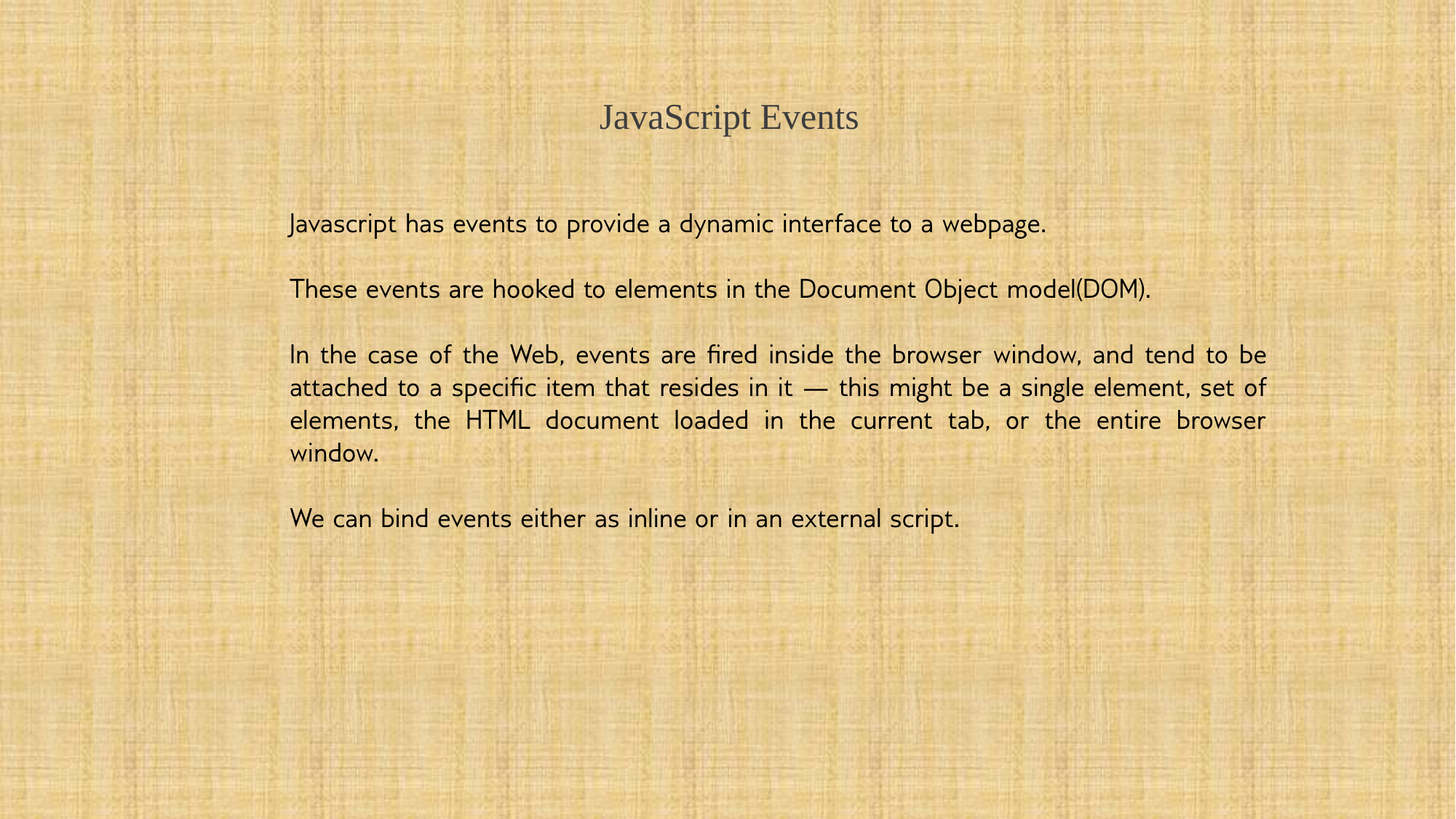

JavaScript Events
Javascript has events to provide a dynamic interface to a webpage.

These events are hooked to elements in the Document Object model(DOM).

In the case of the Web, events are fired inside the browser window, and tend to be attached to a specific item that resides in it — this might be a single element, set of elements, the HTML document loaded in the current tab, or the entire browser window.
We can bind events either as inline or in an external script.
Veena Suresh,PESU